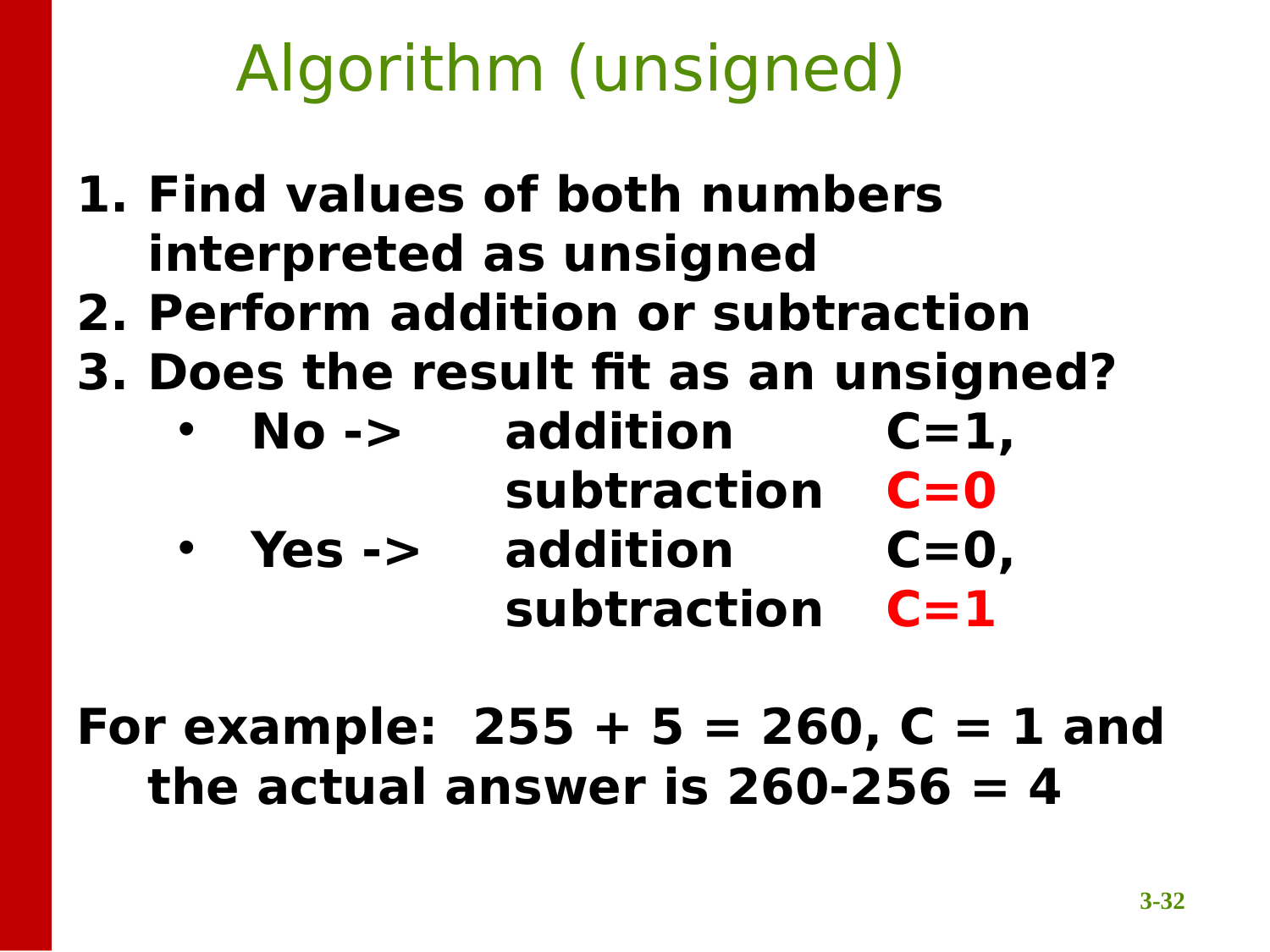

Algorithm (unsigned)
Find values of both numbers interpreted as unsigned
Perform addition or subtraction
Does the result fit as an unsigned?
No -> 	addition 		C=1,
	      	subtraction 	C=0
Yes -> 	addition 		C=0,
            	subtraction 	C=1

For example:  255 + 5 = 260, C = 1 and the actual answer is 260-256 = 4